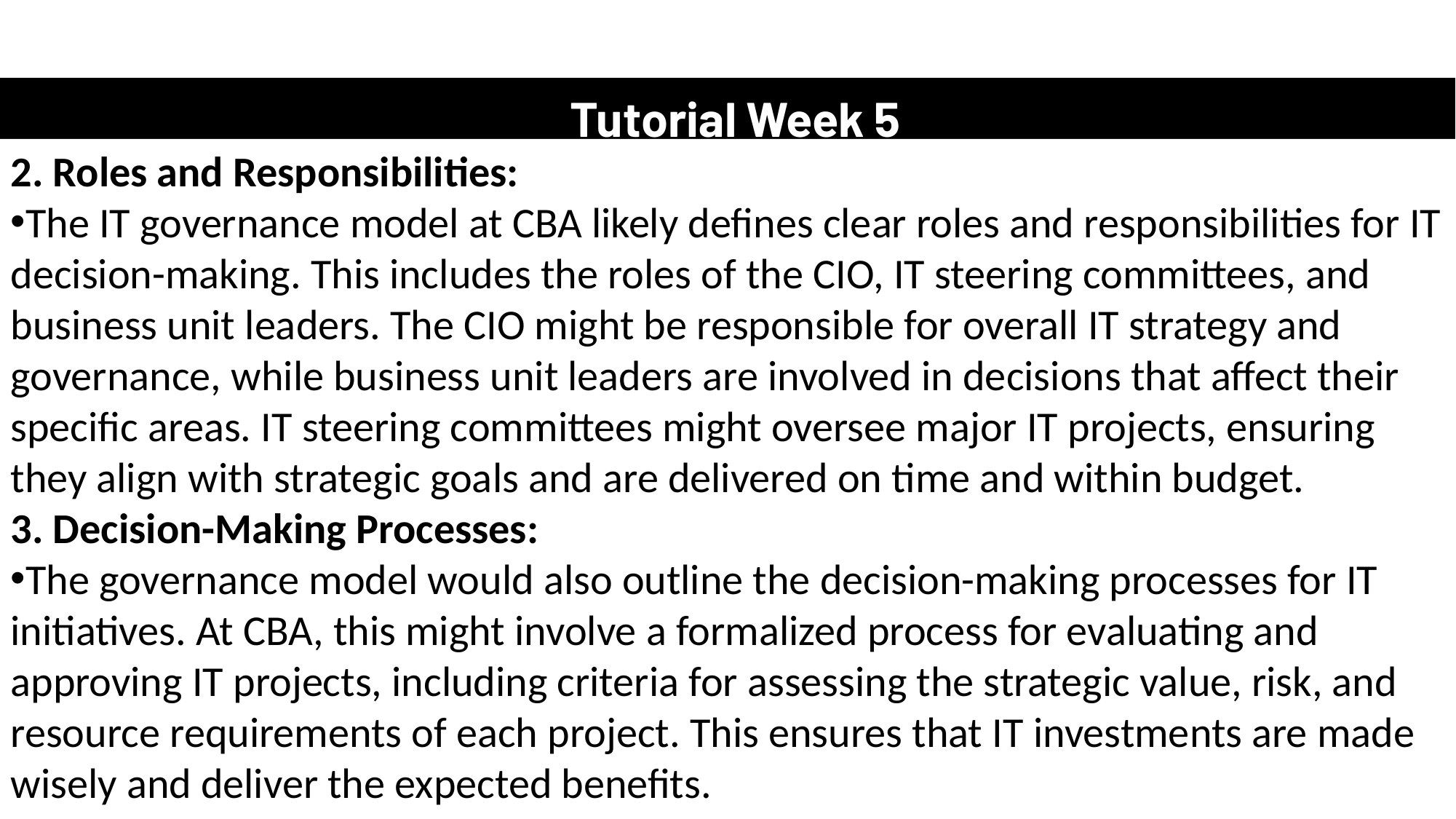

# Tutorial Week 5

2. Roles and Responsibilities:
The IT governance model at CBA likely defines clear roles and responsibilities for IT decision-making. This includes the roles of the CIO, IT steering committees, and business unit leaders. The CIO might be responsible for overall IT strategy and governance, while business unit leaders are involved in decisions that affect their specific areas. IT steering committees might oversee major IT projects, ensuring they align with strategic goals and are delivered on time and within budget.
3. Decision-Making Processes:
The governance model would also outline the decision-making processes for IT initiatives. At CBA, this might involve a formalized process for evaluating and approving IT projects, including criteria for assessing the strategic value, risk, and resource requirements of each project. This ensures that IT investments are made wisely and deliver the expected benefits.